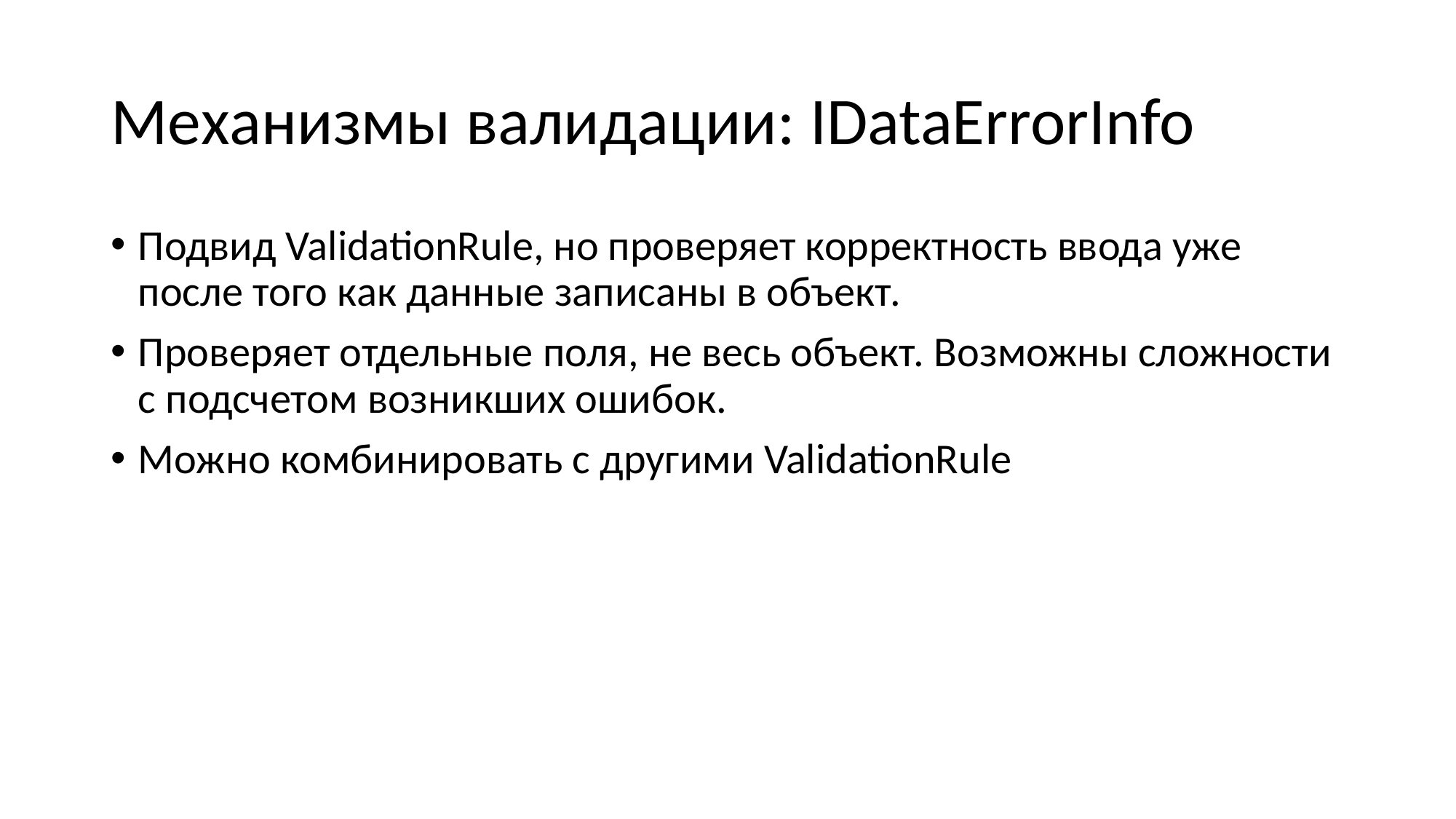

# Механизмы валидации: IDataErrorInfo
Подвид ValidationRule, но проверяет корректность ввода уже после того как данные записаны в объект.
Проверяет отдельные поля, не весь объект. Возможны сложности с подсчетом возникших ошибок.
Можно комбинировать с другими ValidationRule